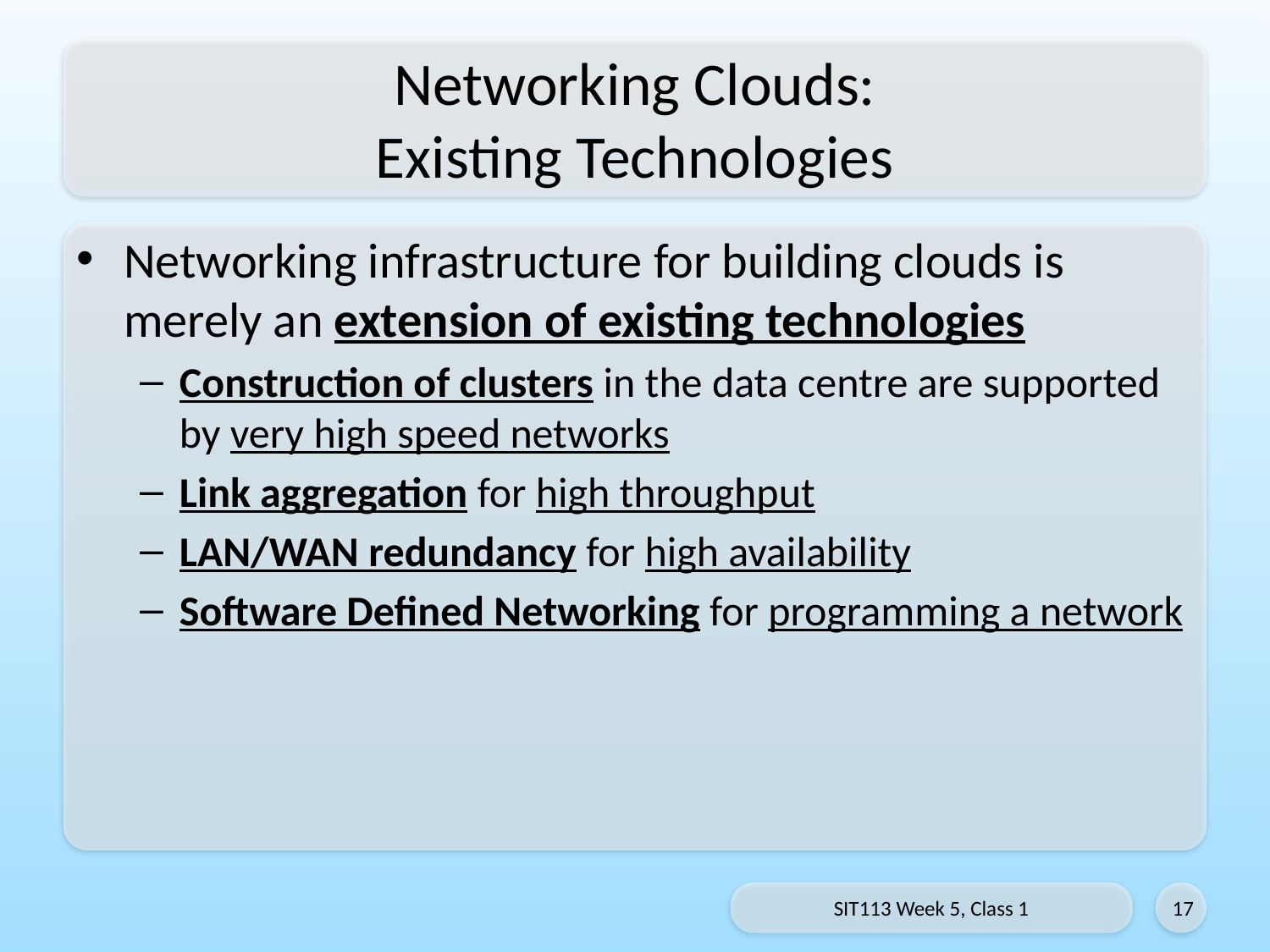

# Networking Clouds: Existing Technologies
Networking infrastructure for building clouds is merely an extension of existing technologies
Construction of clusters in the data centre are supported by very high speed networks
Link aggregation for high throughput
LAN/WAN redundancy for high availability
Software Defined Networking for programming a network
SIT113 Week 5, Class 1
17